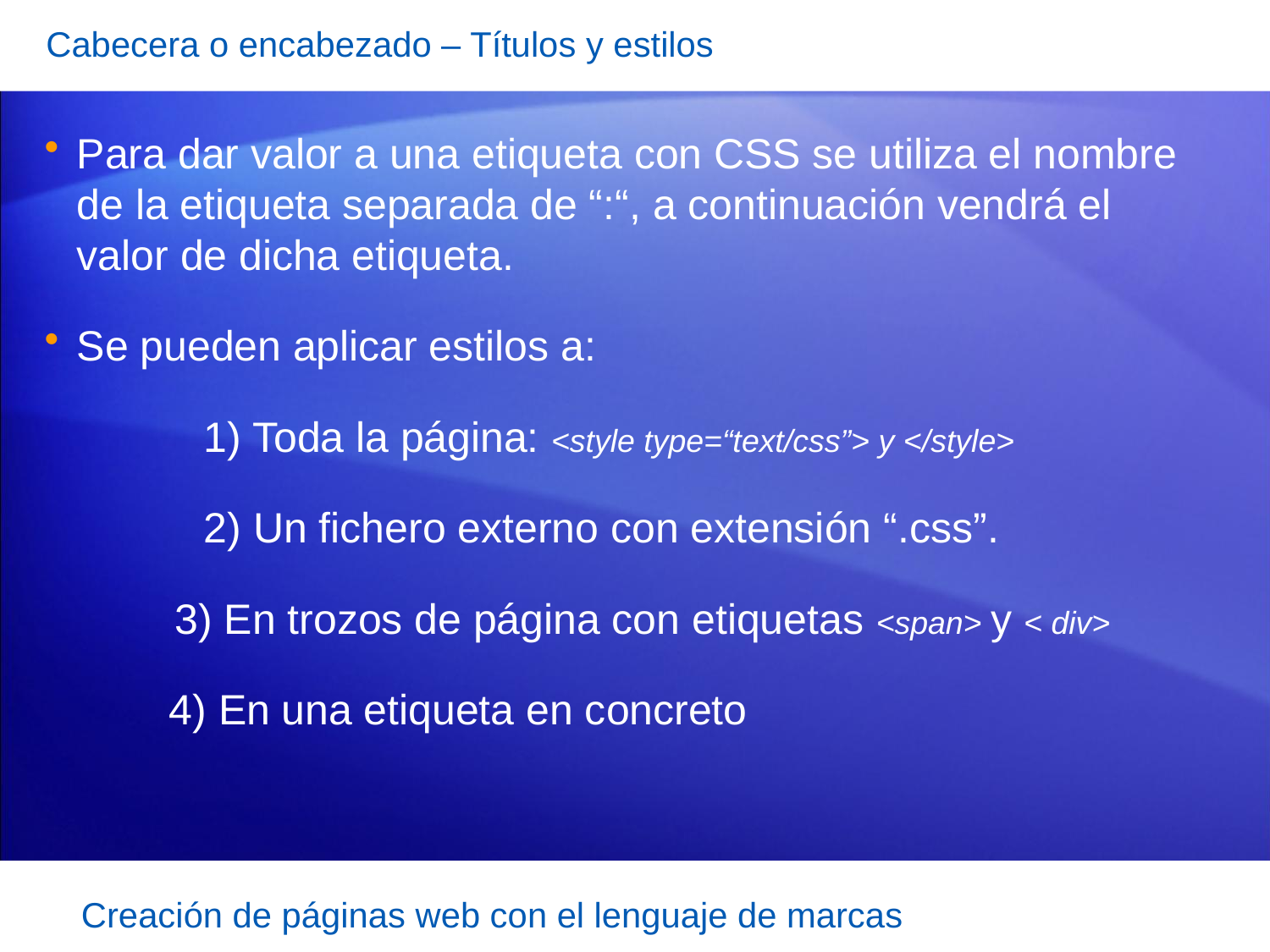

Cabecera o encabezado – Títulos y estilos

Para dar valor a una etiqueta con CSS se utiliza el nombre de la etiqueta separada de “:“, a continuación vendrá el valor de dicha etiqueta.
Se pueden aplicar estilos a:
		1) Toda la página: <style type=“text/css”> y </style>
		2) Un fichero externo con extensión “.css”.
           3) En trozos de página con etiquetas <span> y < div>
              4) En una etiqueta en concreto
Creación de páginas web con el lenguaje de marcas